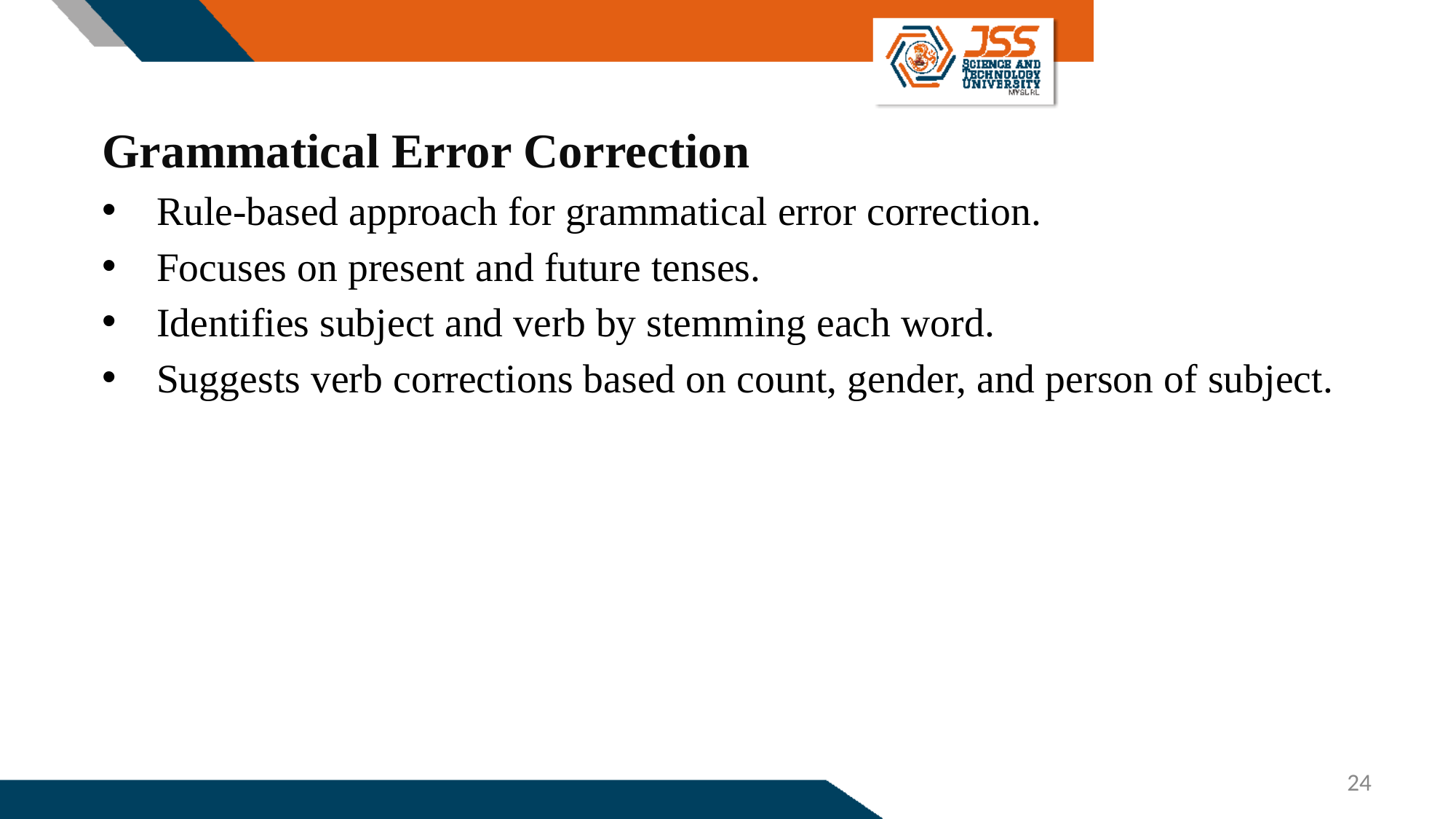

Grammatical Error Correction
Rule-based approach for grammatical error correction.
Focuses on present and future tenses.
Identifies subject and verb by stemming each word.
Suggests verb corrections based on count, gender, and person of subject.
24